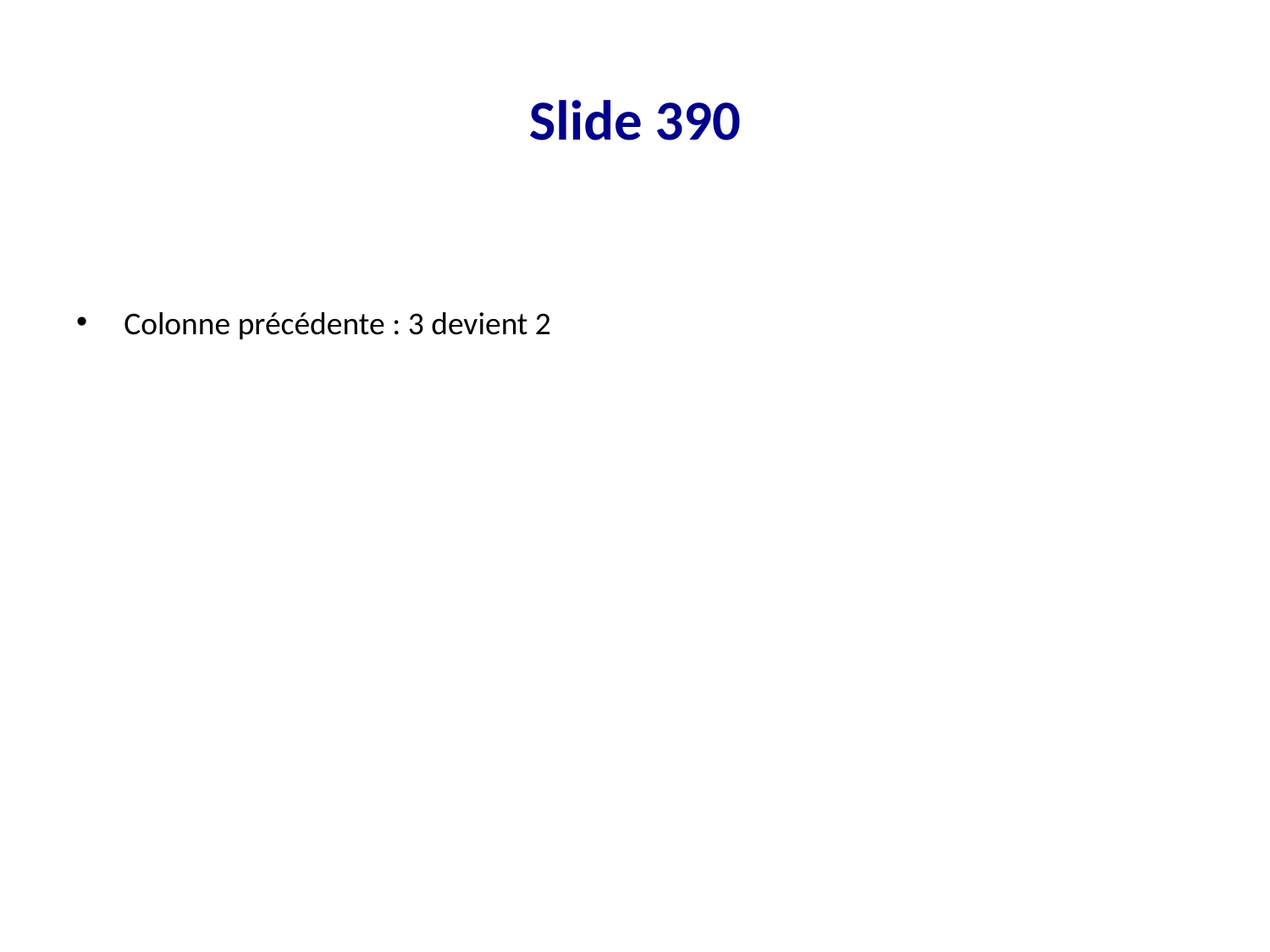

# Slide 390

Colonne précédente : 3 devient 2